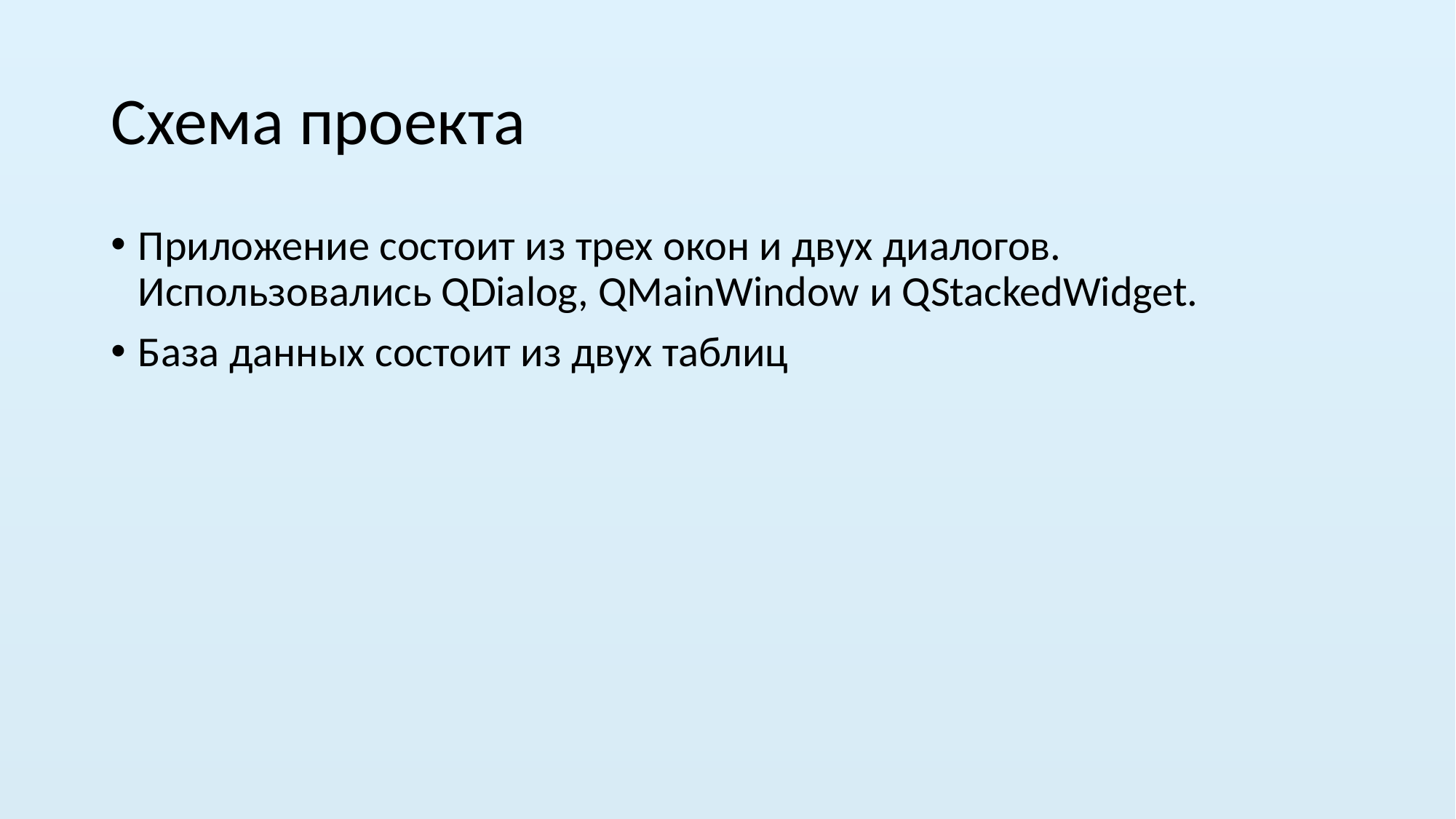

# Схема проекта
Приложение состоит из трех окон и двух диалогов. Использовались QDialog, QMainWindow и QStackedWidget.
База данных состоит из двух таблиц